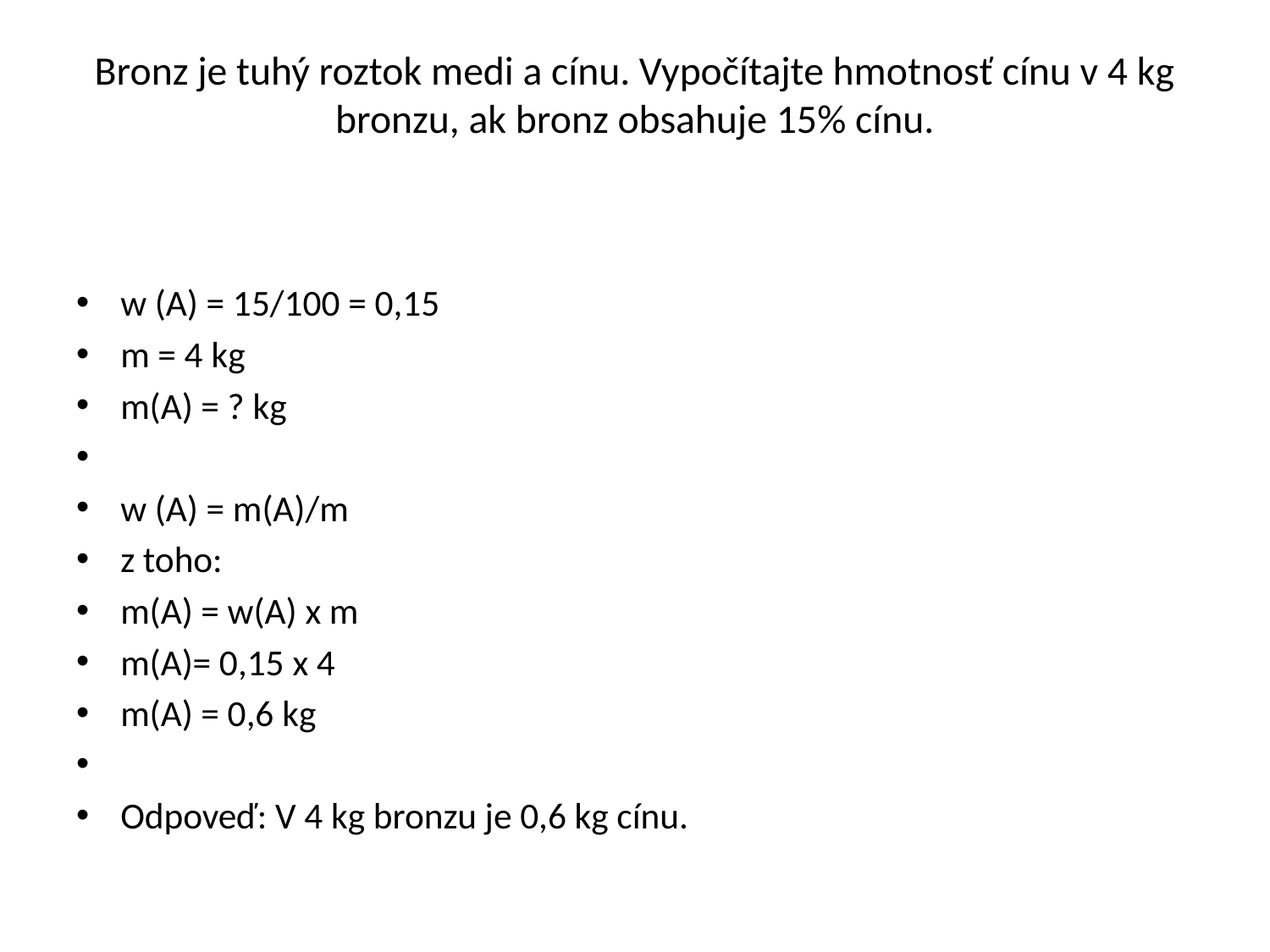

# Bronz je tuhý roztok medi a cínu. Vypočítajte hmotnosť cínu v 4 kg bronzu, ak bronz obsahuje 15% cínu.

w (A) = 15/100 = 0,15
m = 4 kg
m(A) = ? kg

w (A) = m(A)/m
z toho:
m(A) = w(A) x m
m(A)= 0,15 x 4
m(A) = 0,6 kg

Odpoveď: V 4 kg bronzu je 0,6 kg cínu.